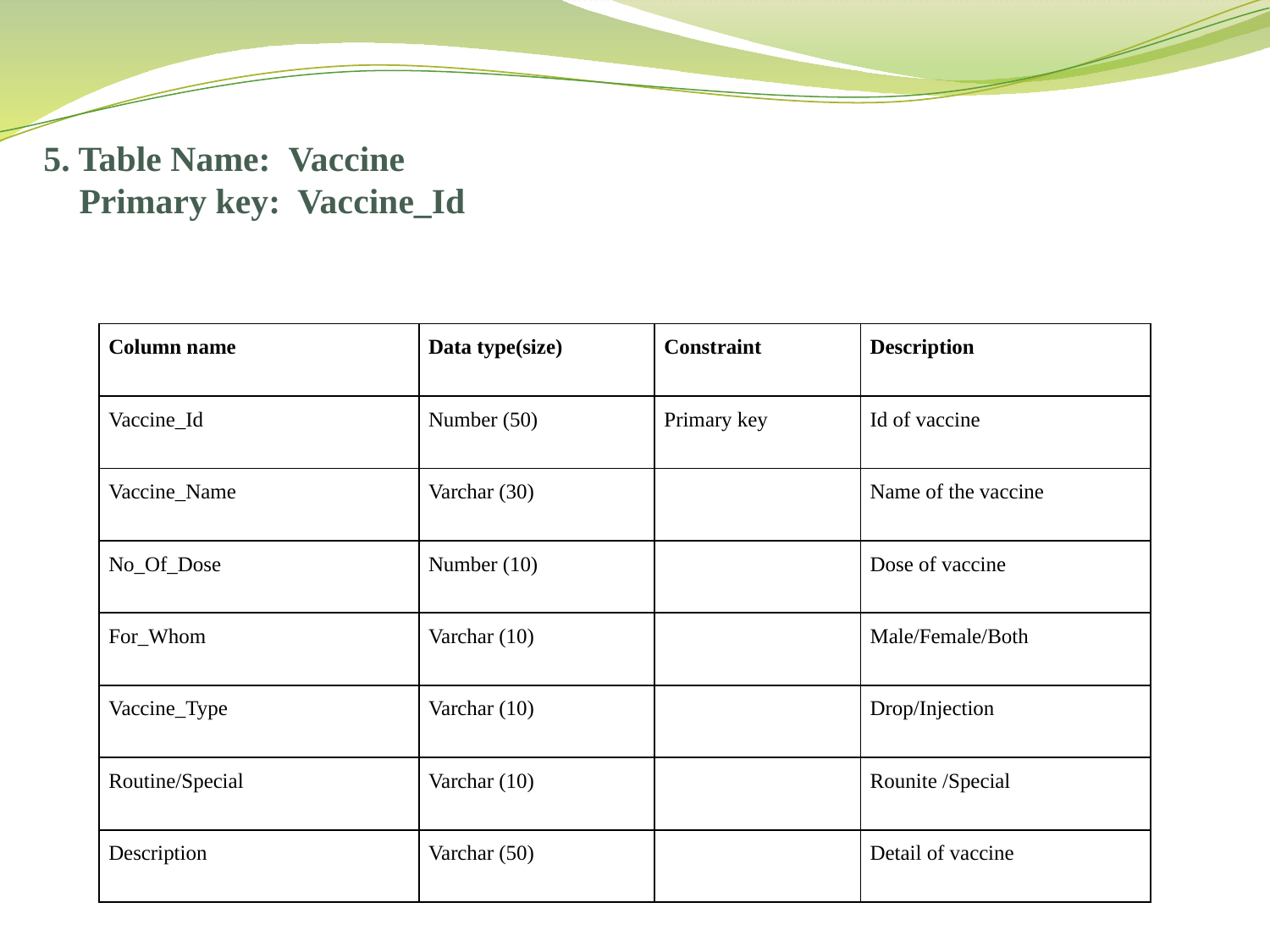

5. Table Name:  Vaccine
    Primary key:  Vaccine_Id
| Column name | Data type(size) | Constraint | Description |
| --- | --- | --- | --- |
| Vaccine\_Id | Number (50) | Primary key | Id of vaccine |
| Vaccine\_Name | Varchar (30) |  | Name of the vaccine |
| No\_Of\_Dose | Number (10) |  | Dose of vaccine |
| For\_Whom | Varchar (10) |  | Male/Female/Both |
| Vaccine\_Type | Varchar (10) |  | Drop/Injection |
| Routine/Special | Varchar (10) |  | Rounite /Special |
| Description | Varchar (50) |  | Detail of vaccine |